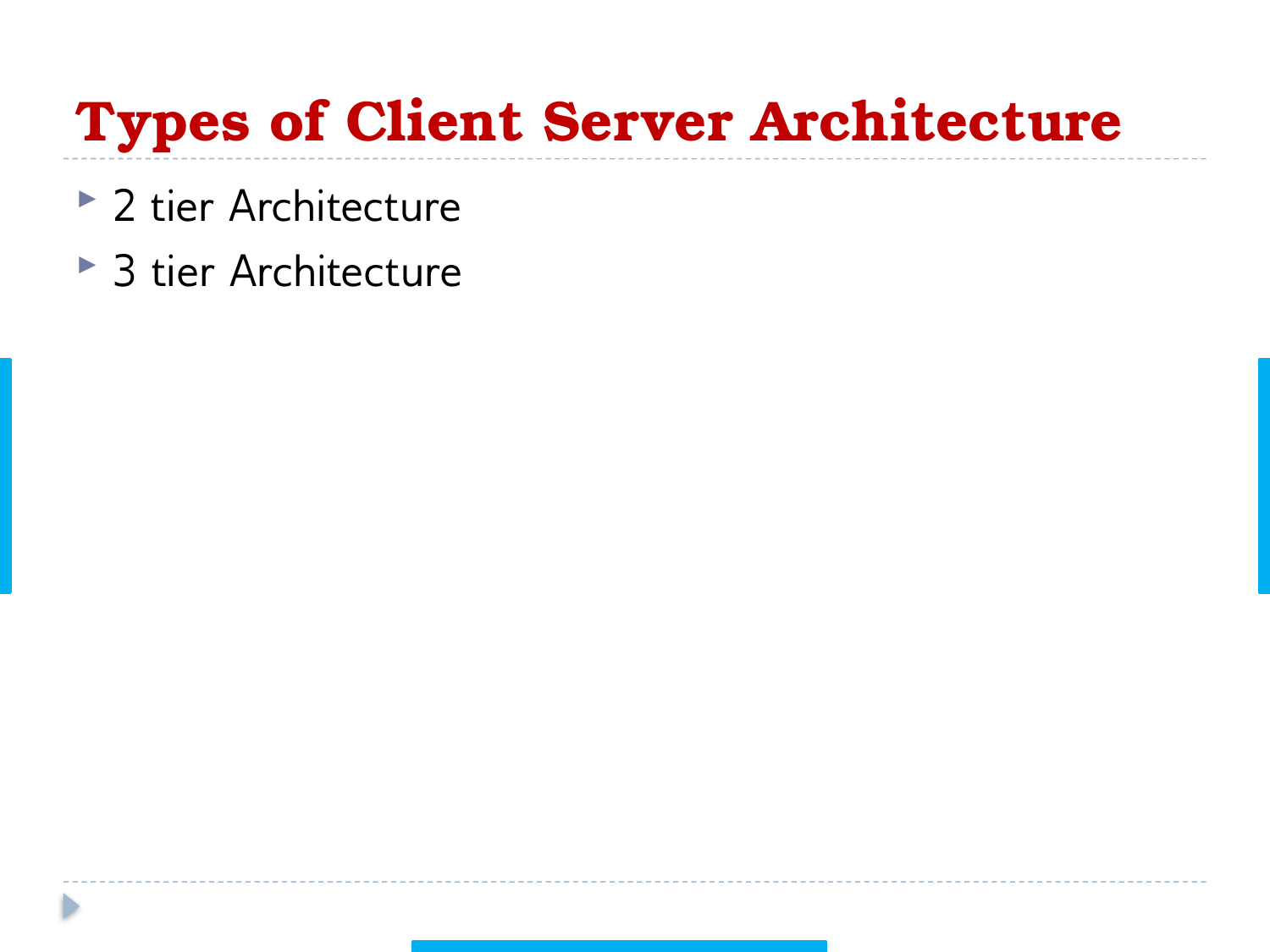

# Types of Client Server Architecture
2 tier Architecture
3 tier Architecture